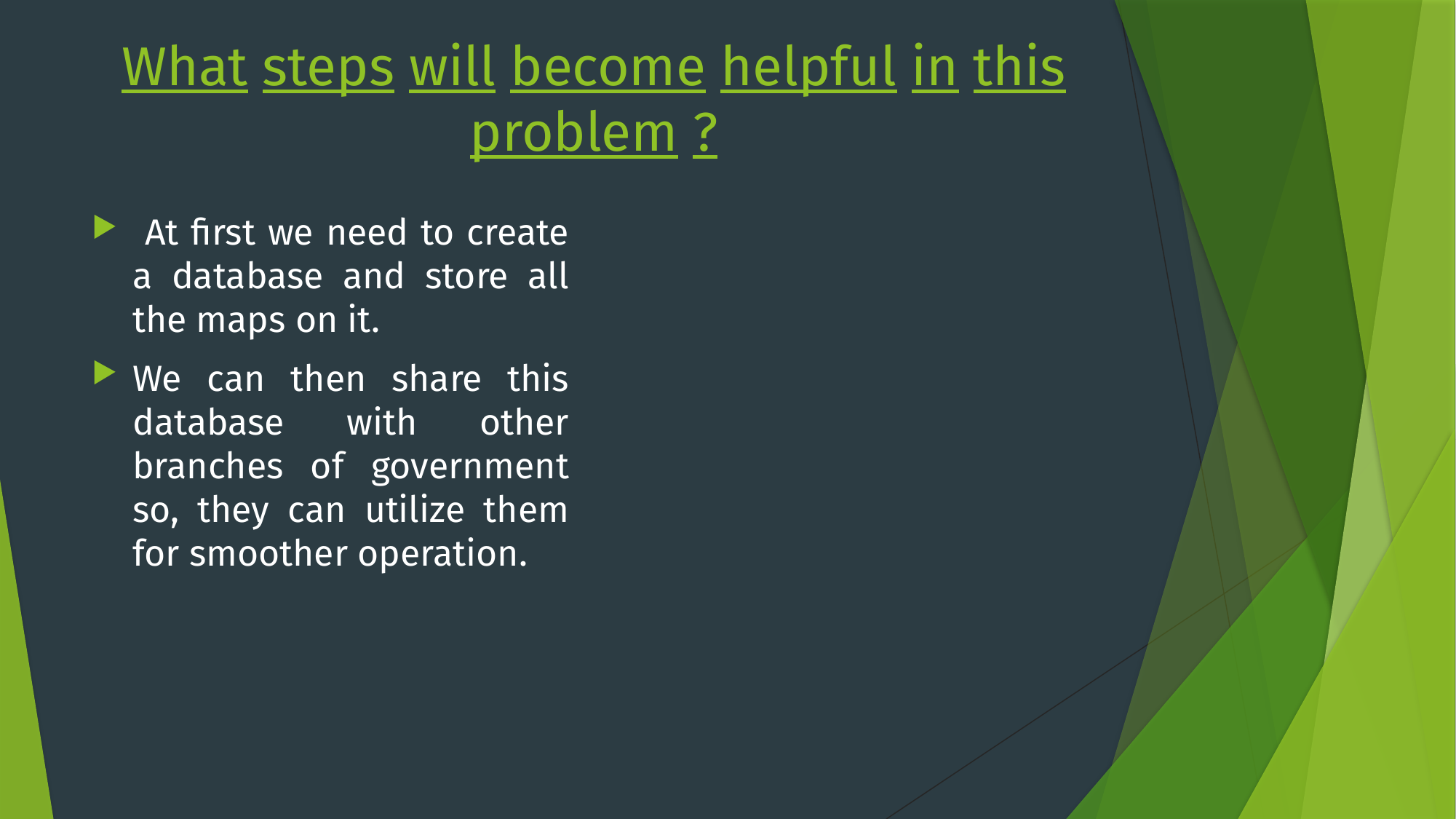

# What steps will become helpful in this problem ?
 At first we need to create a database and store all the maps on it.
We can then share this database with other branches of government so, they can utilize them for smoother operation.